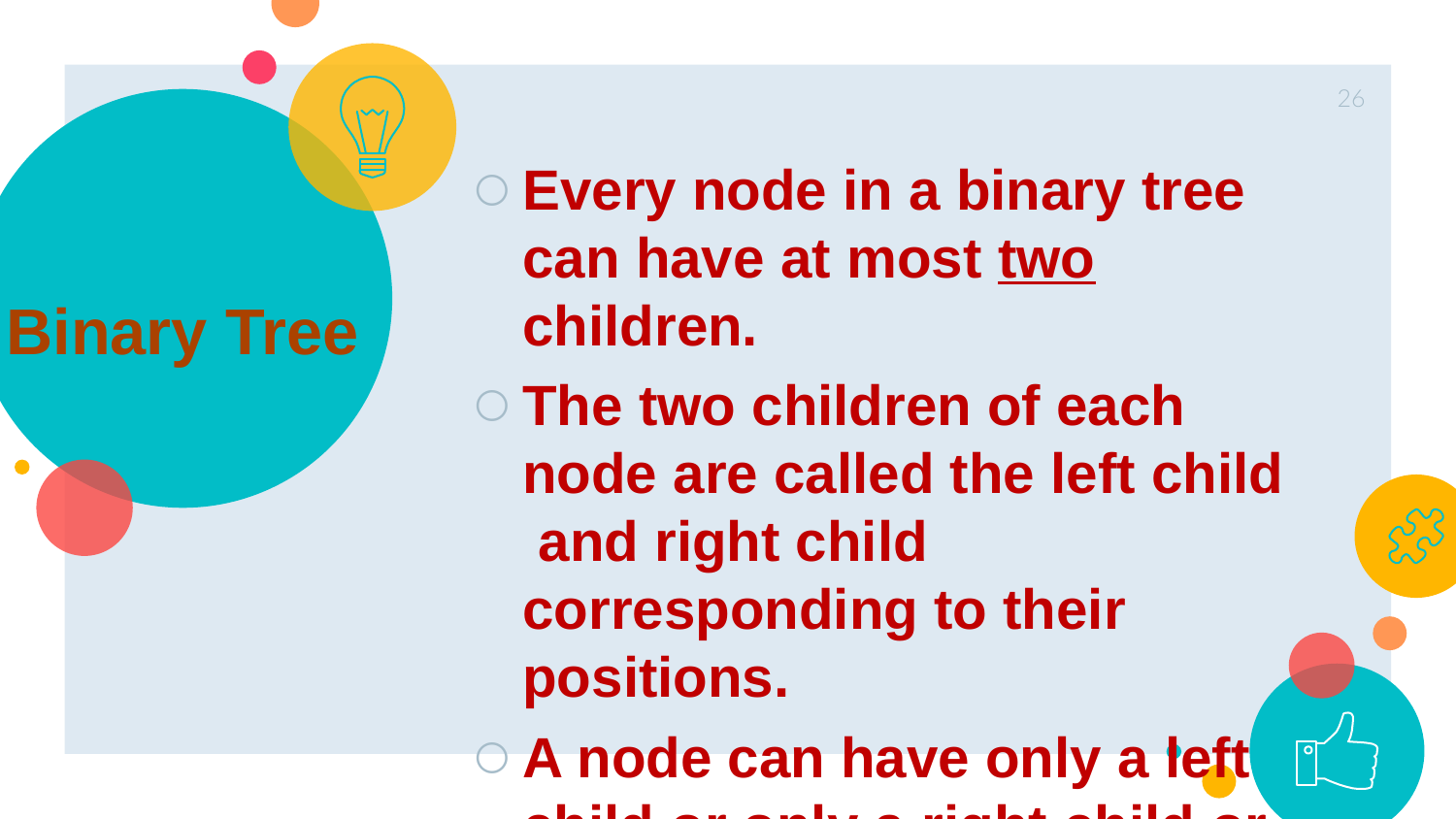

26
# Binary Tree
Every node in a binary tree can have at most two children.
The two children of each node are called the left child  and right child corresponding to their positions.
A node can have only a left child or only a right child or it can have no children at all.